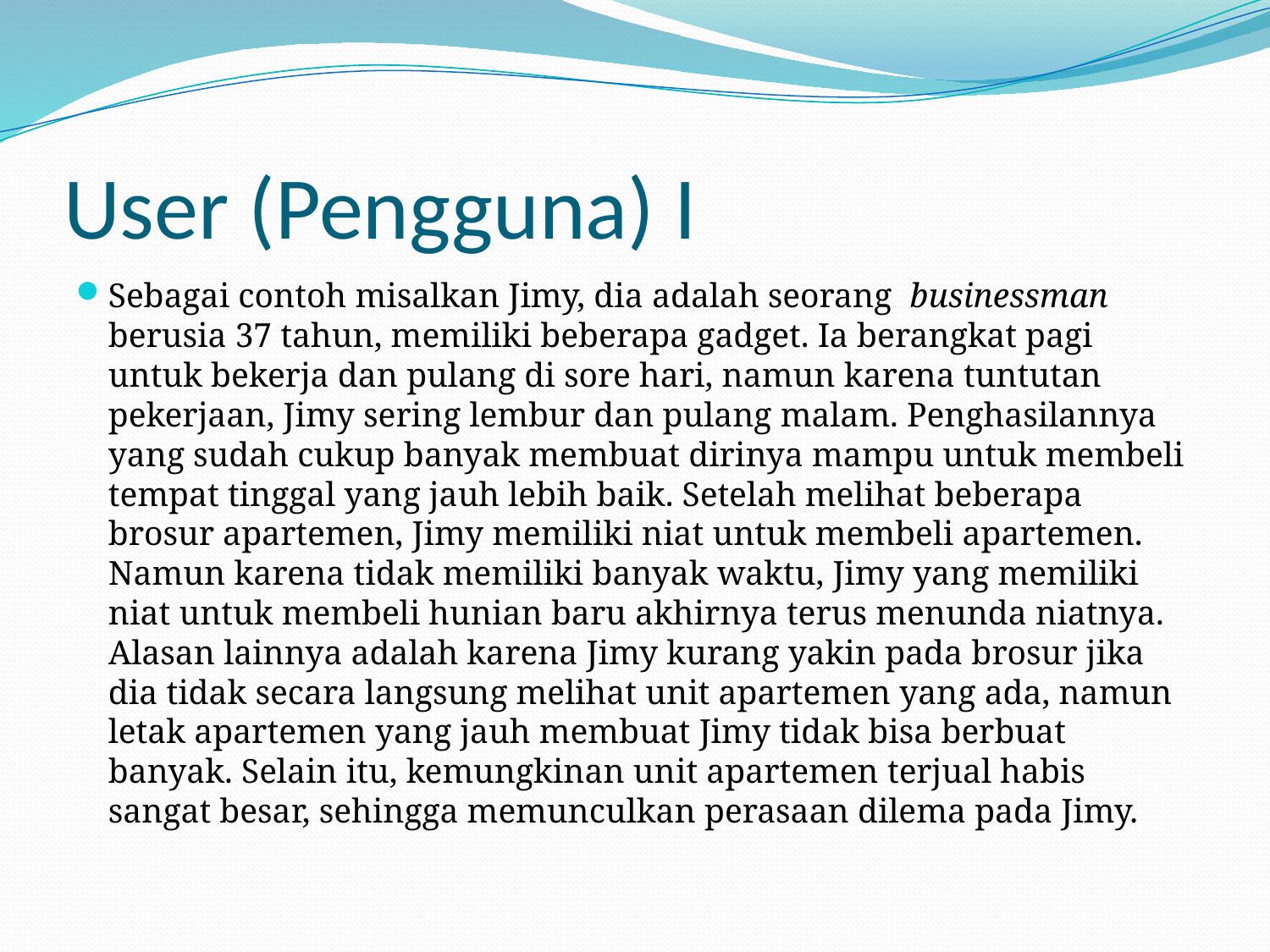

# User (Pengguna) I
Sebagai contoh misalkan Jimy, dia adalah seorang  businessman berusia 37 tahun, memiliki beberapa gadget. Ia berangkat pagi untuk bekerja dan pulang di sore hari, namun karena tuntutan pekerjaan, Jimy sering lembur dan pulang malam. Penghasilannya yang sudah cukup banyak membuat dirinya mampu untuk membeli tempat tinggal yang jauh lebih baik. Setelah melihat beberapa brosur apartemen, Jimy memiliki niat untuk membeli apartemen. Namun karena tidak memiliki banyak waktu, Jimy yang memiliki niat untuk membeli hunian baru akhirnya terus menunda niatnya. Alasan lainnya adalah karena Jimy kurang yakin pada brosur jika dia tidak secara langsung melihat unit apartemen yang ada, namun letak apartemen yang jauh membuat Jimy tidak bisa berbuat banyak. Selain itu, kemungkinan unit apartemen terjual habis sangat besar, sehingga memunculkan perasaan dilema pada Jimy.